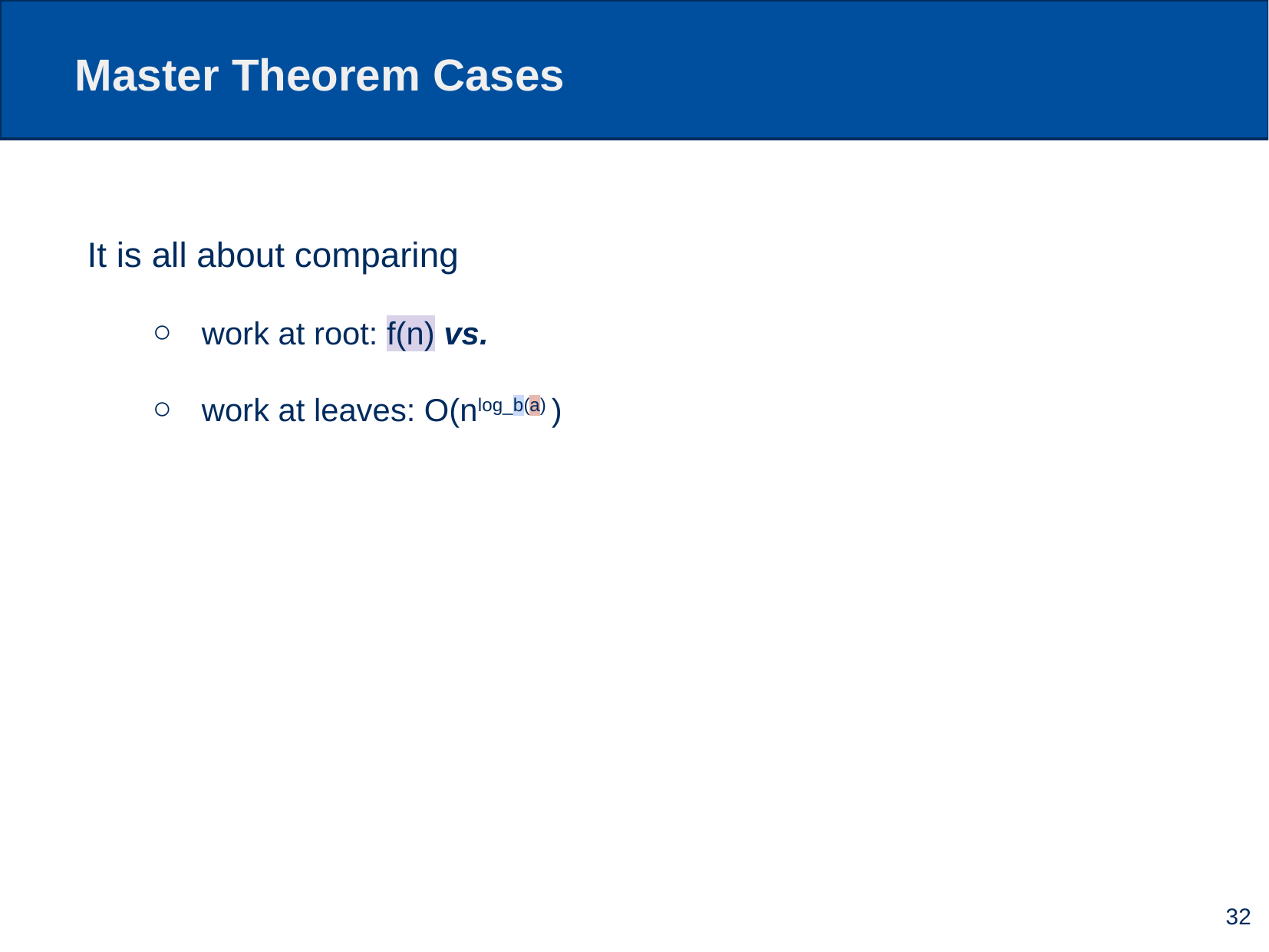

# Master Theorem Cases
It is all about comparing
work at root: f(n) vs.
work at leaves: O(nlog_b(a) )
32